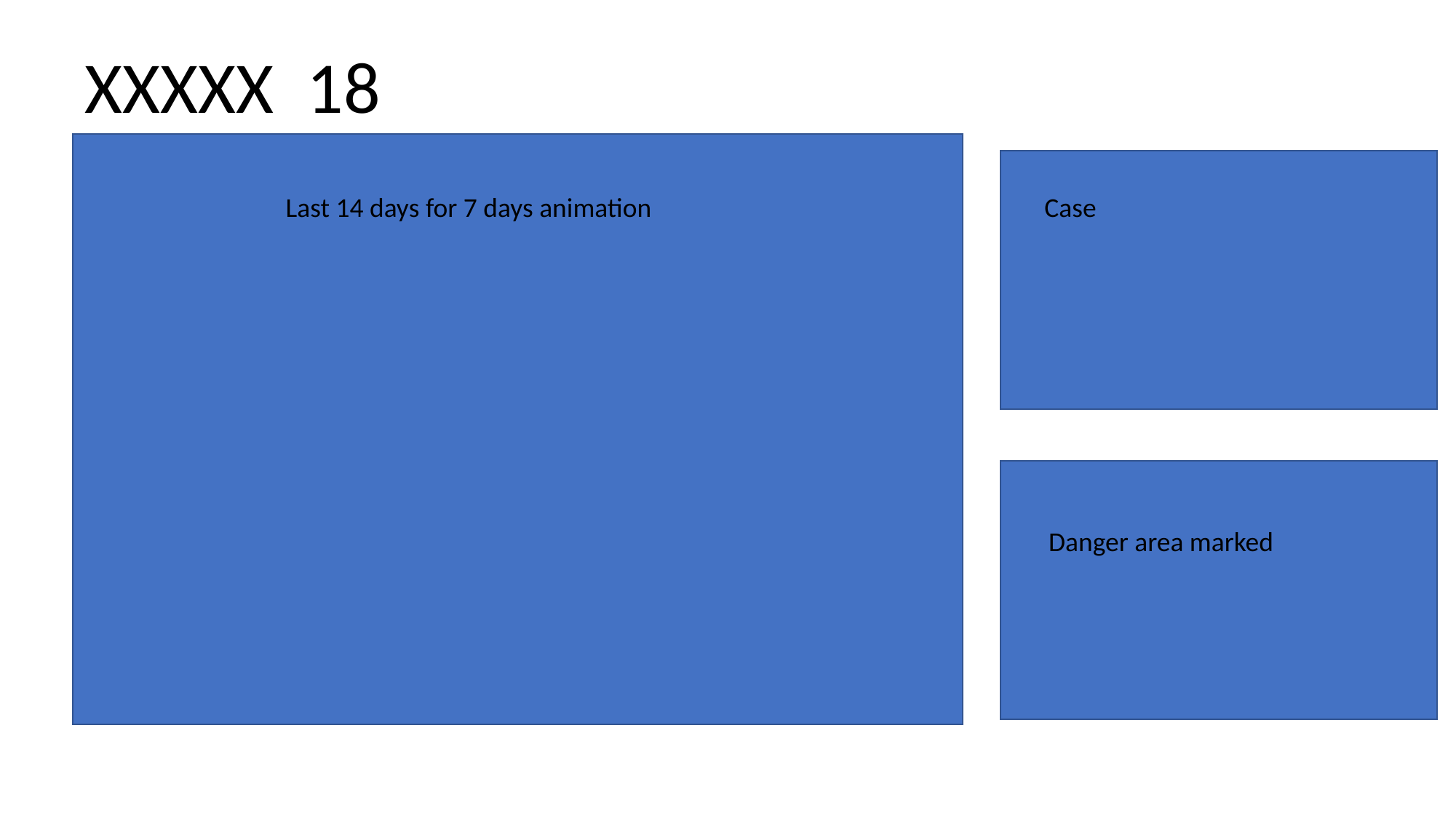

XXXXX  18

Last 14 days for 7 days animation
Case

Danger area marked